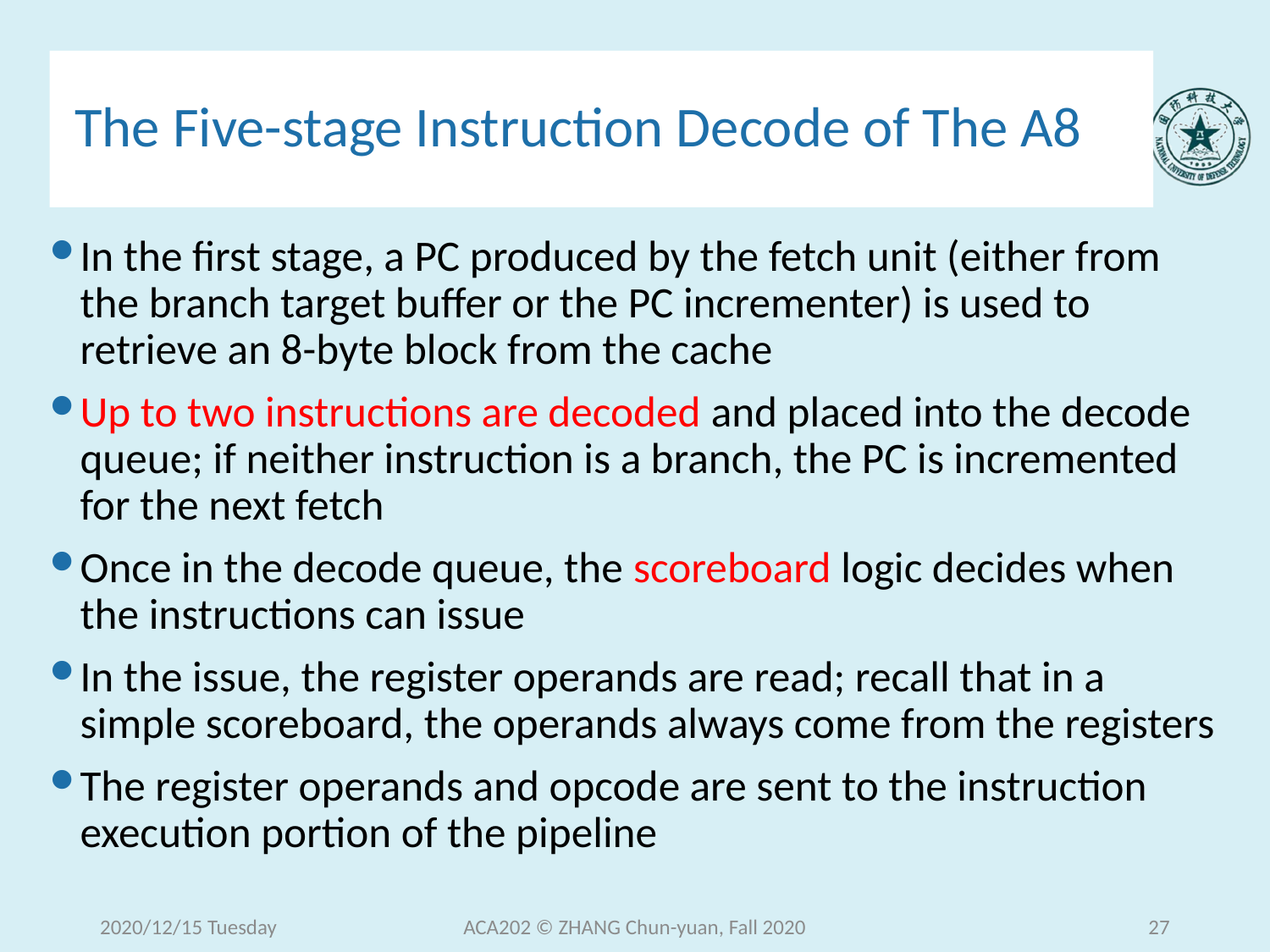

# The Five-stage Instruction Decode of The A8
In the first stage, a PC produced by the fetch unit (either from the branch target buffer or the PC incrementer) is used to retrieve an 8-byte block from the cache
Up to two instructions are decoded and placed into the decode queue; if neither instruction is a branch, the PC is incremented for the next fetch
Once in the decode queue, the scoreboard logic decides when the instructions can issue
In the issue, the register operands are read; recall that in a simple scoreboard, the operands always come from the registers
The register operands and opcode are sent to the instruction execution portion of the pipeline
2020/12/15 Tuesday
ACA202 © ZHANG Chun-yuan, Fall 2020
27